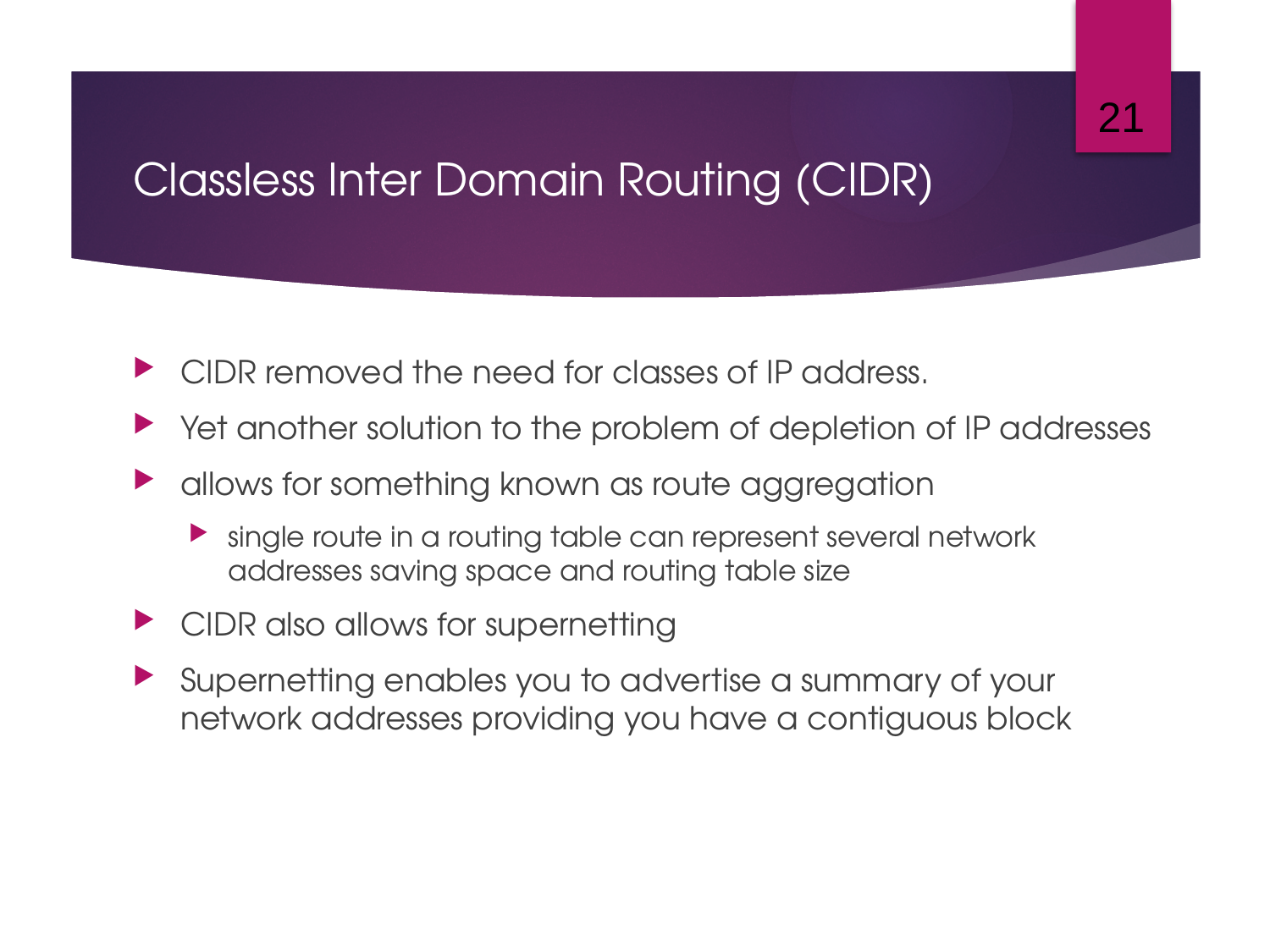

21
# Classless Inter Domain Routing (CIDR)
CIDR removed the need for classes of IP address.
Yet another solution to the problem of depletion of IP addresses
allows for something known as route aggregation
single route in a routing table can represent several network addresses saving space and routing table size
CIDR also allows for supernetting
Supernetting enables you to advertise a summary of your network addresses providing you have a contiguous block